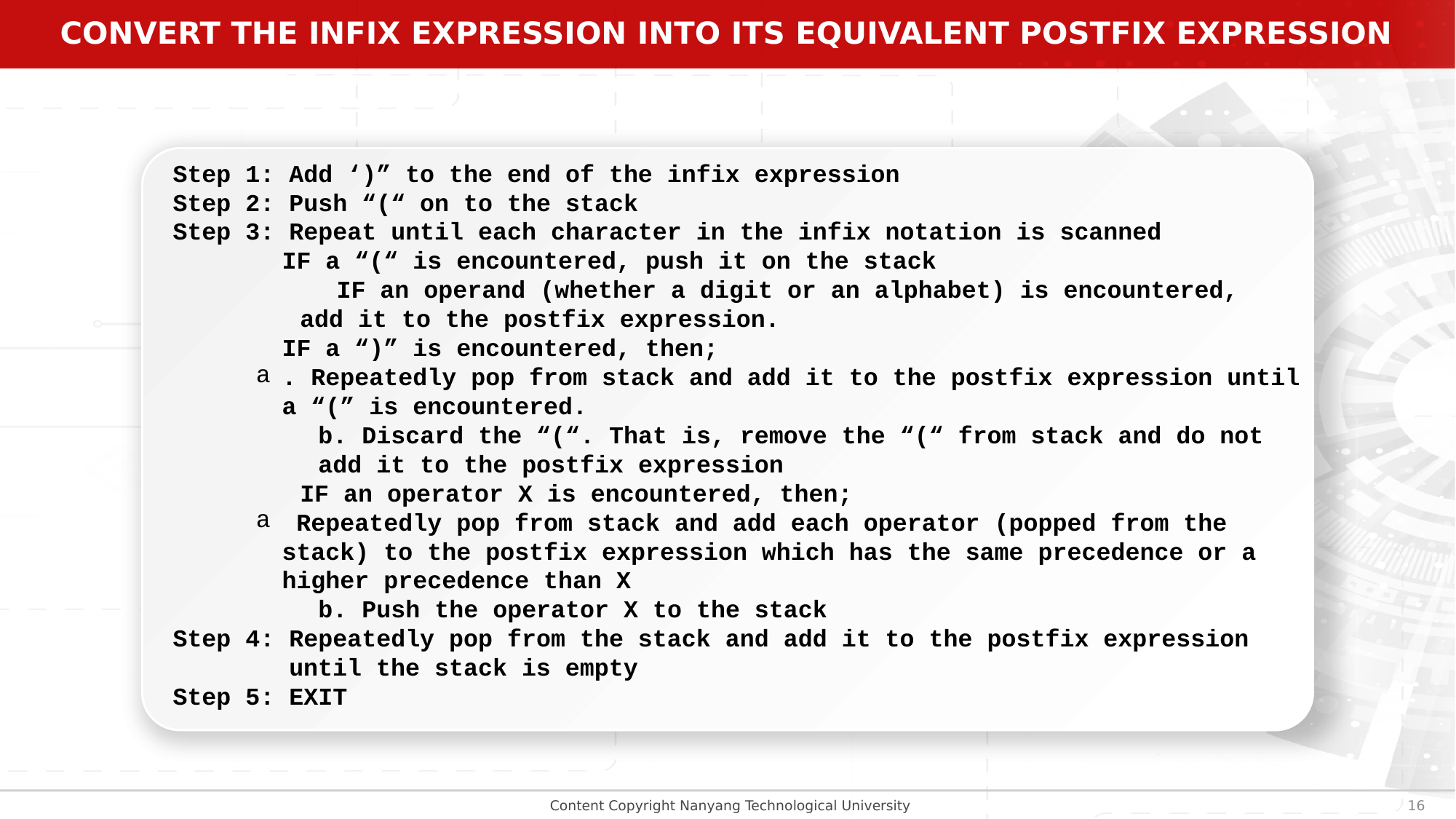

# Convert the infix expression into its equivalent postfix expression
Step 1: Add ‘)” to the end of the infix expression
Step 2: Push “(“ on to the stack
Step 3: Repeat until each character in the infix notation is scanned
	IF a “(“ is encountered, push it on the stack
	IF an operand (whether a digit or an alphabet) is encountered,
     add it to the postfix expression.
	IF a “)” is encountered, then;
. Repeatedly pop from stack and add it to the postfix expression until a “(” is encountered.
          b. Discard the “(“. That is, remove the “(“ from stack and do not
          add it to the postfix expression
     IF an operator X is encountered, then;
 Repeatedly pop from stack and add each operator (popped from the   stack) to the postfix expression which has the same precedence or a higher precedence than X
          b. Push the operator X to the stack
Step 4: Repeatedly pop from the stack and add it to the postfix expression
        until the stack is empty
Step 5: EXIT